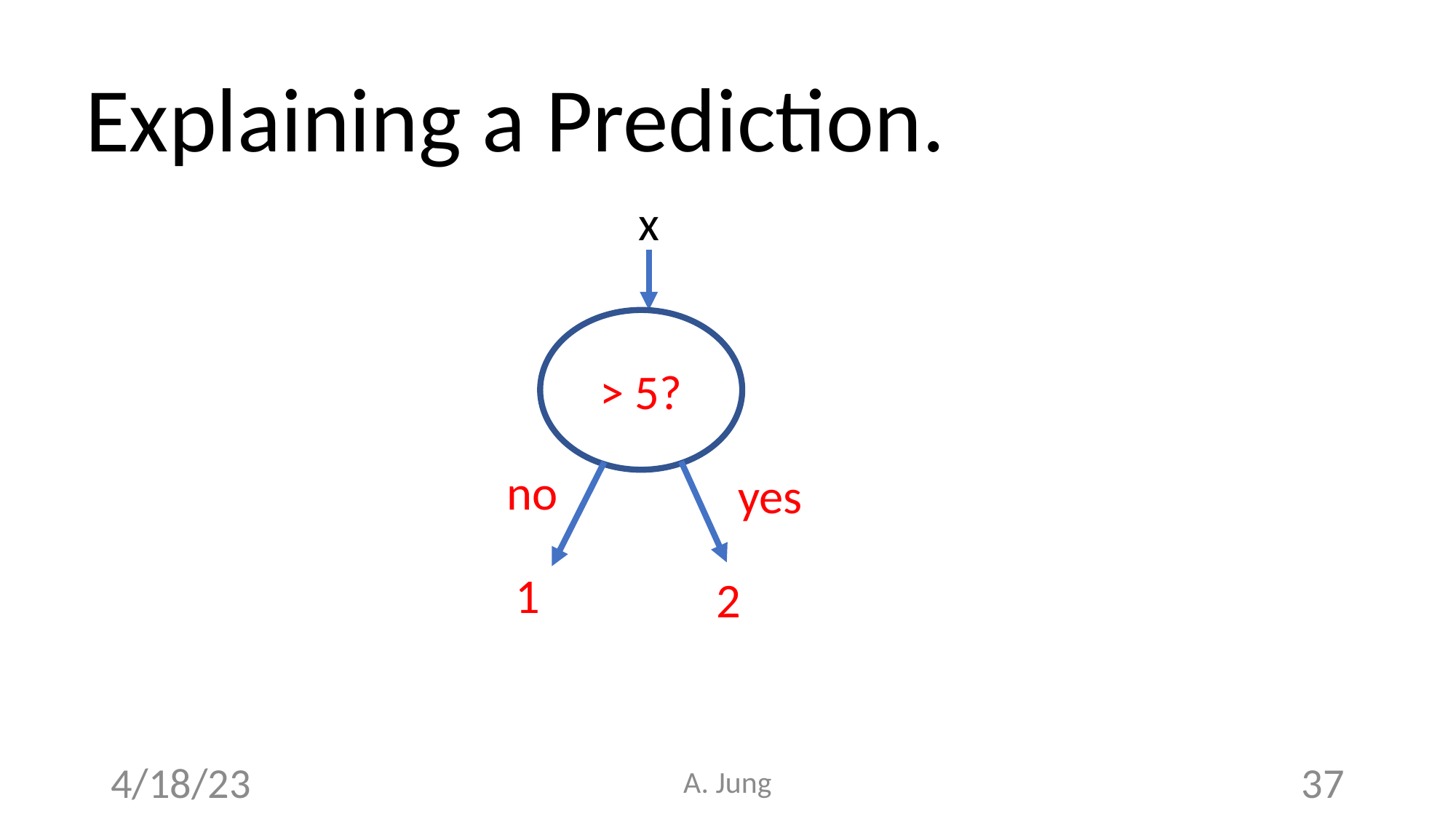

# Explaining a Prediction.
x
> 5?
no
yes
1
2
4/18/23
A. Jung
37